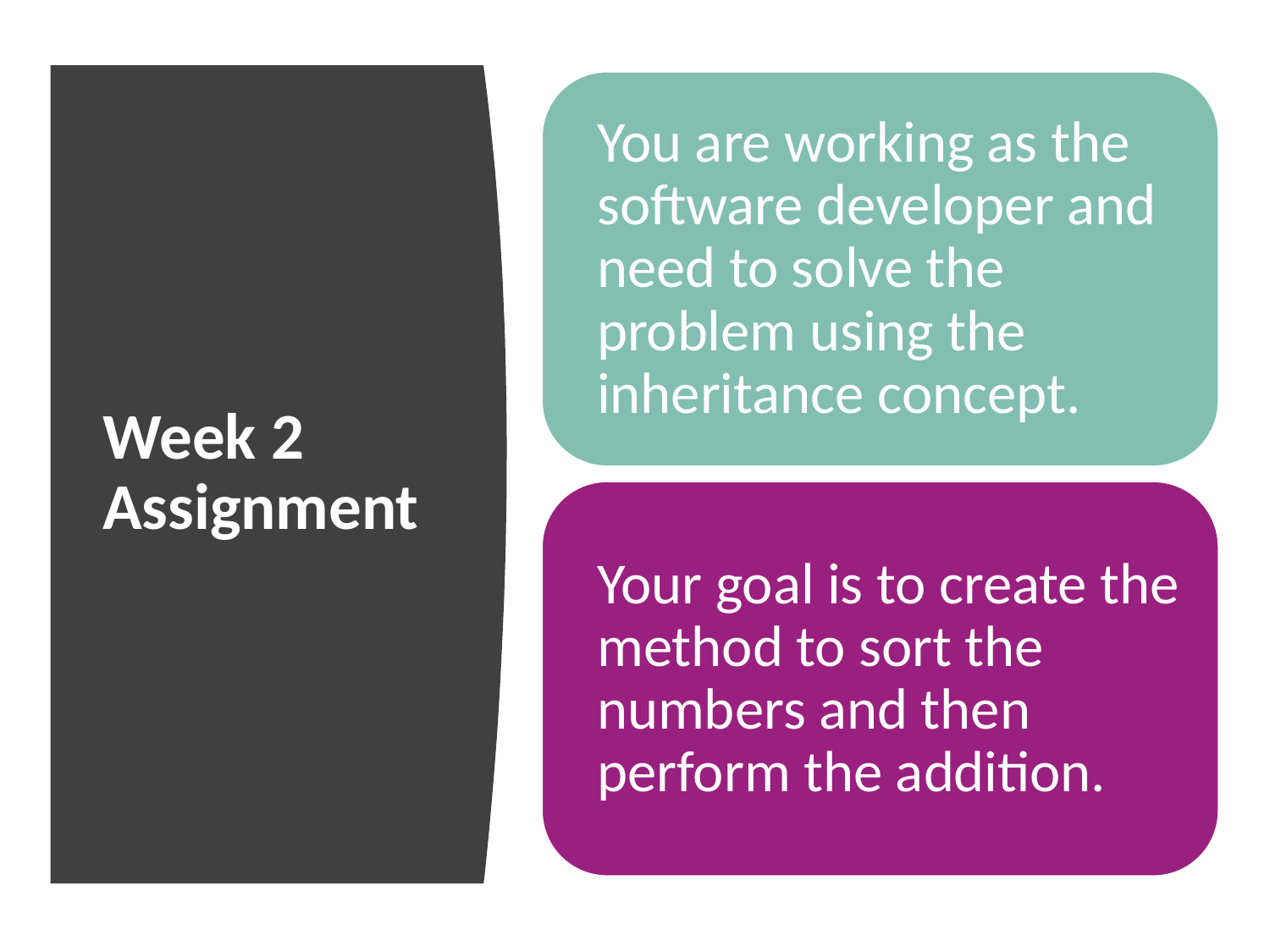

You are working as the software developer and need to solve the problem using the inheritance concept.
Your goal is to create the method to sort the numbers and then perform the addition.

# Week 2 Assignment